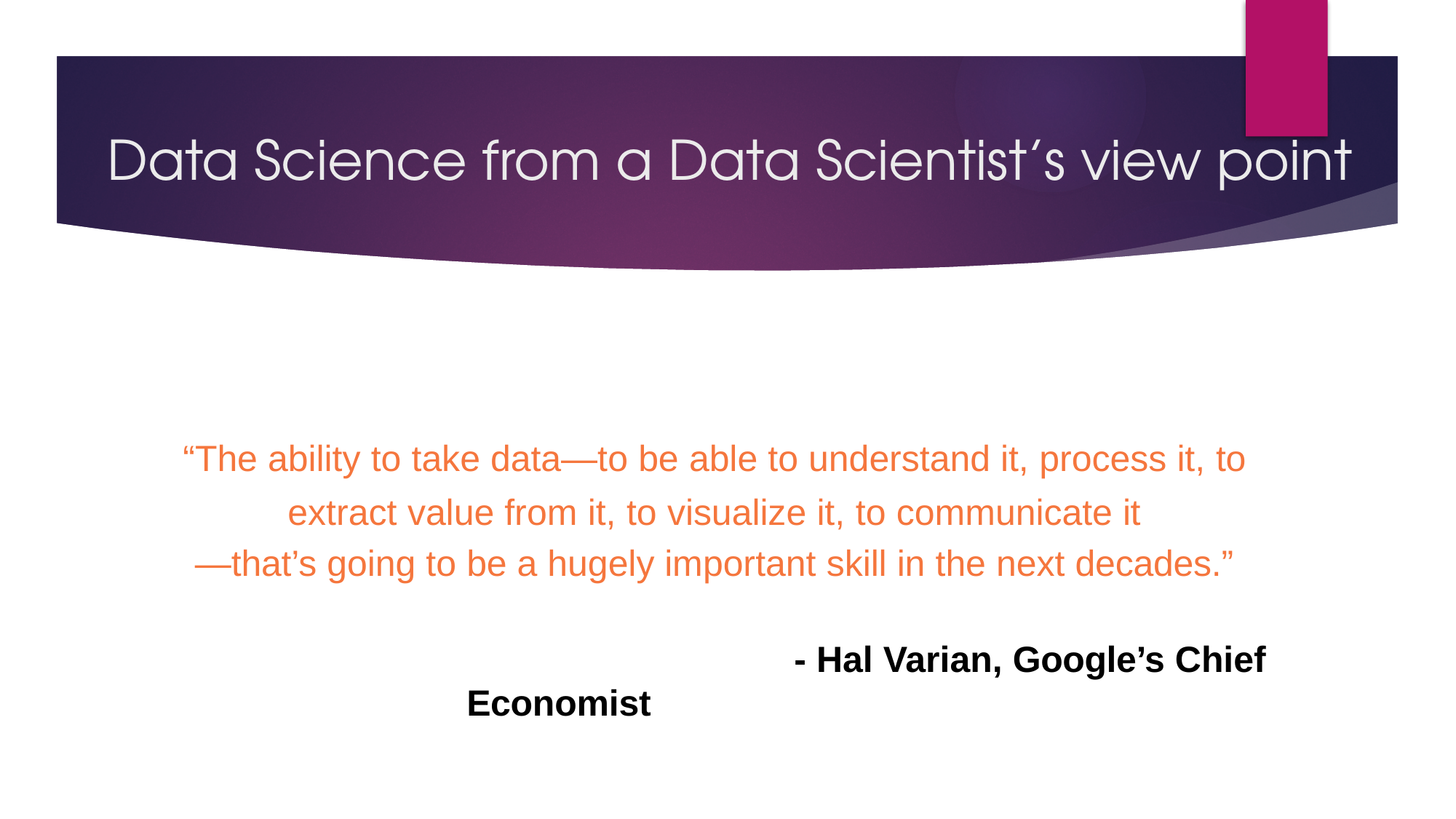

# Data Science from a Data Scientist’s view point

“The ability to take data—to be able to understand it, process it, to extract value from it, to visualize it, to communicate it
—that’s going to be a hugely important skill in the next decades.”

			- Hal Varian, Google’s Chief Economist